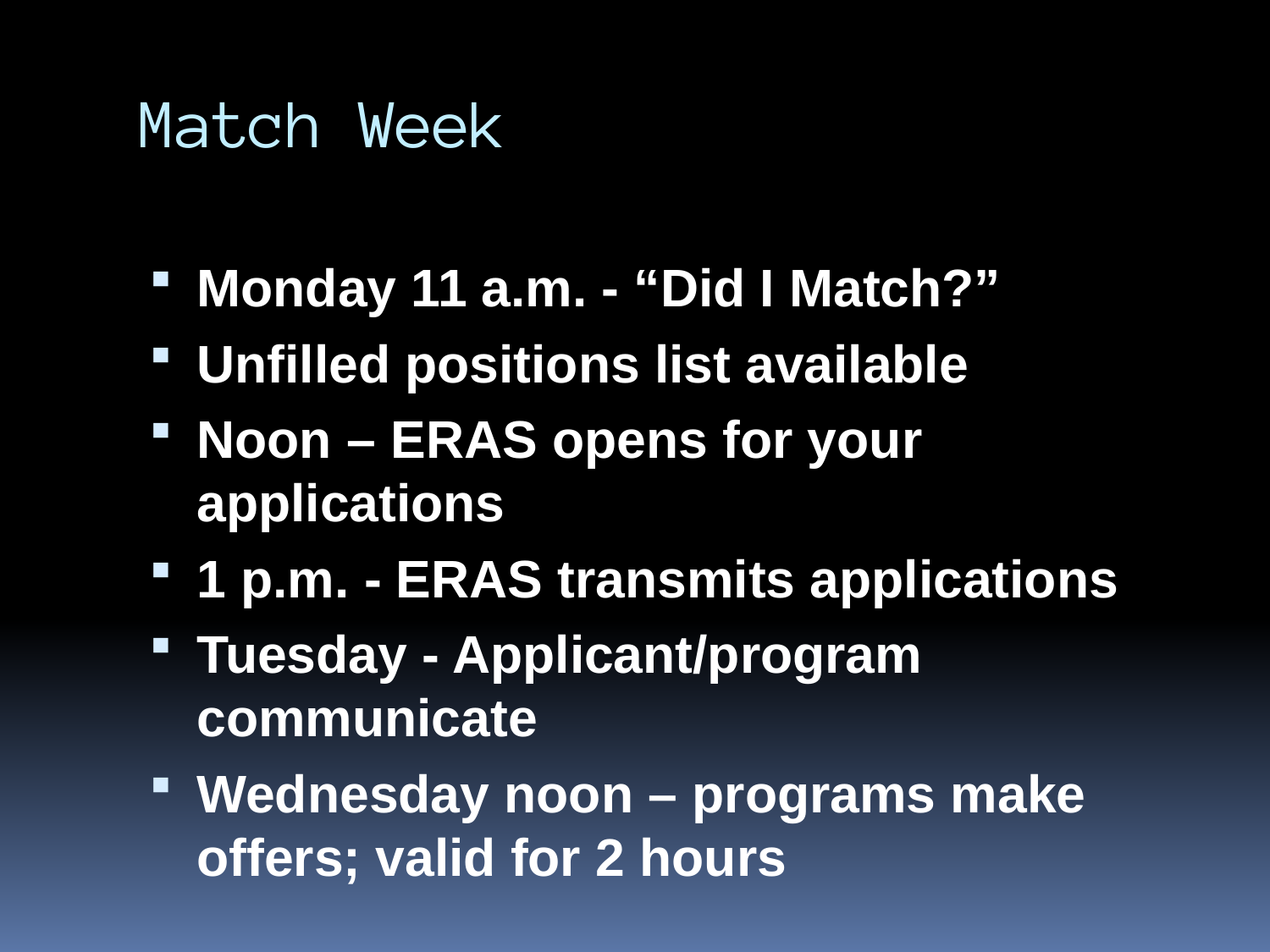

# Match Week
Monday 11 a.m. - “Did I Match?”
Unfilled positions list available
Noon – ERAS opens for your applications
1 p.m. - ERAS transmits applications
Tuesday - Applicant/program communicate
Wednesday noon – programs make offers; valid for 2 hours